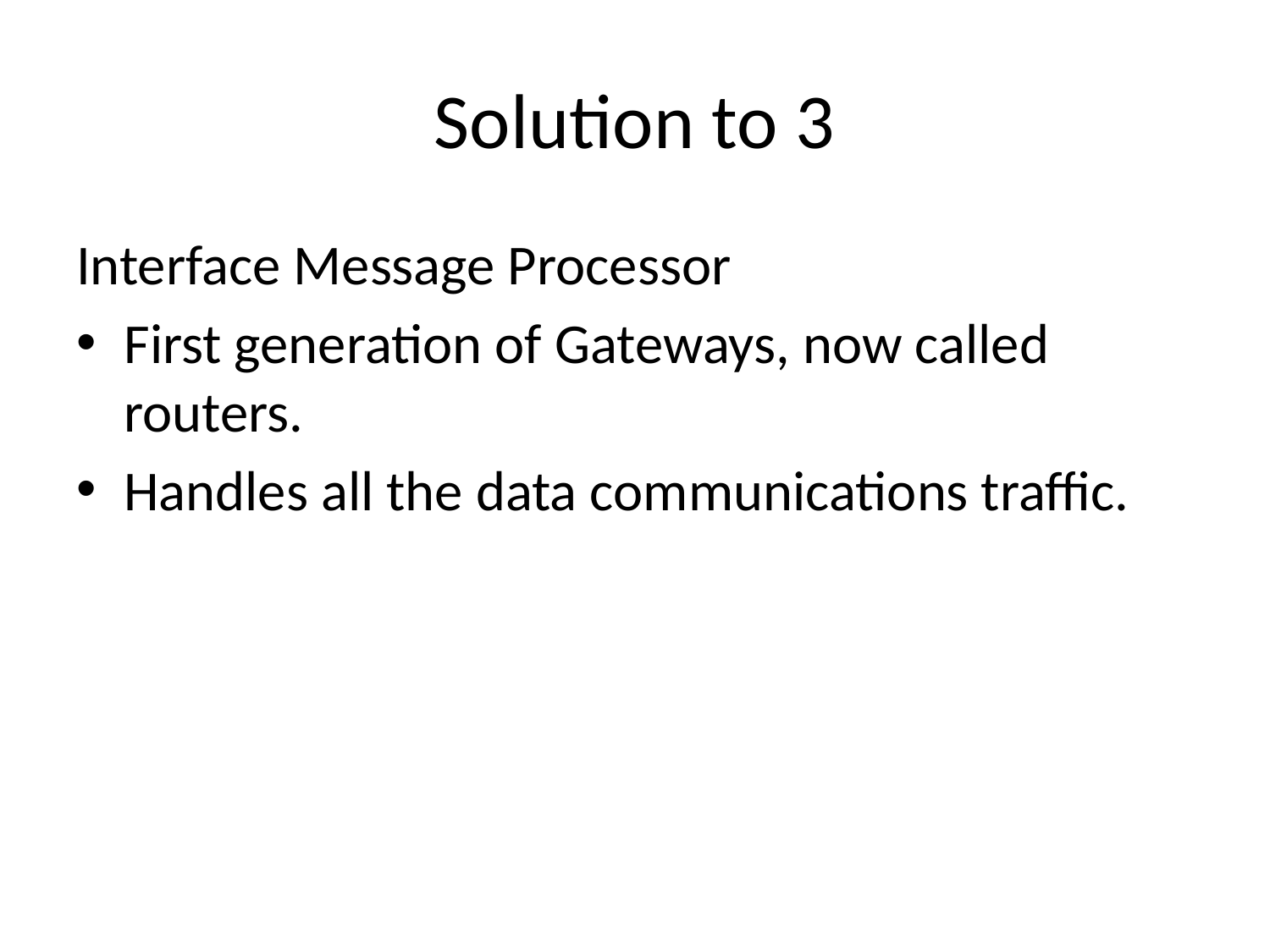

# Solution to 3
Interface Message Processor
First generation of Gateways, now called routers.
Handles all the data communications traffic.